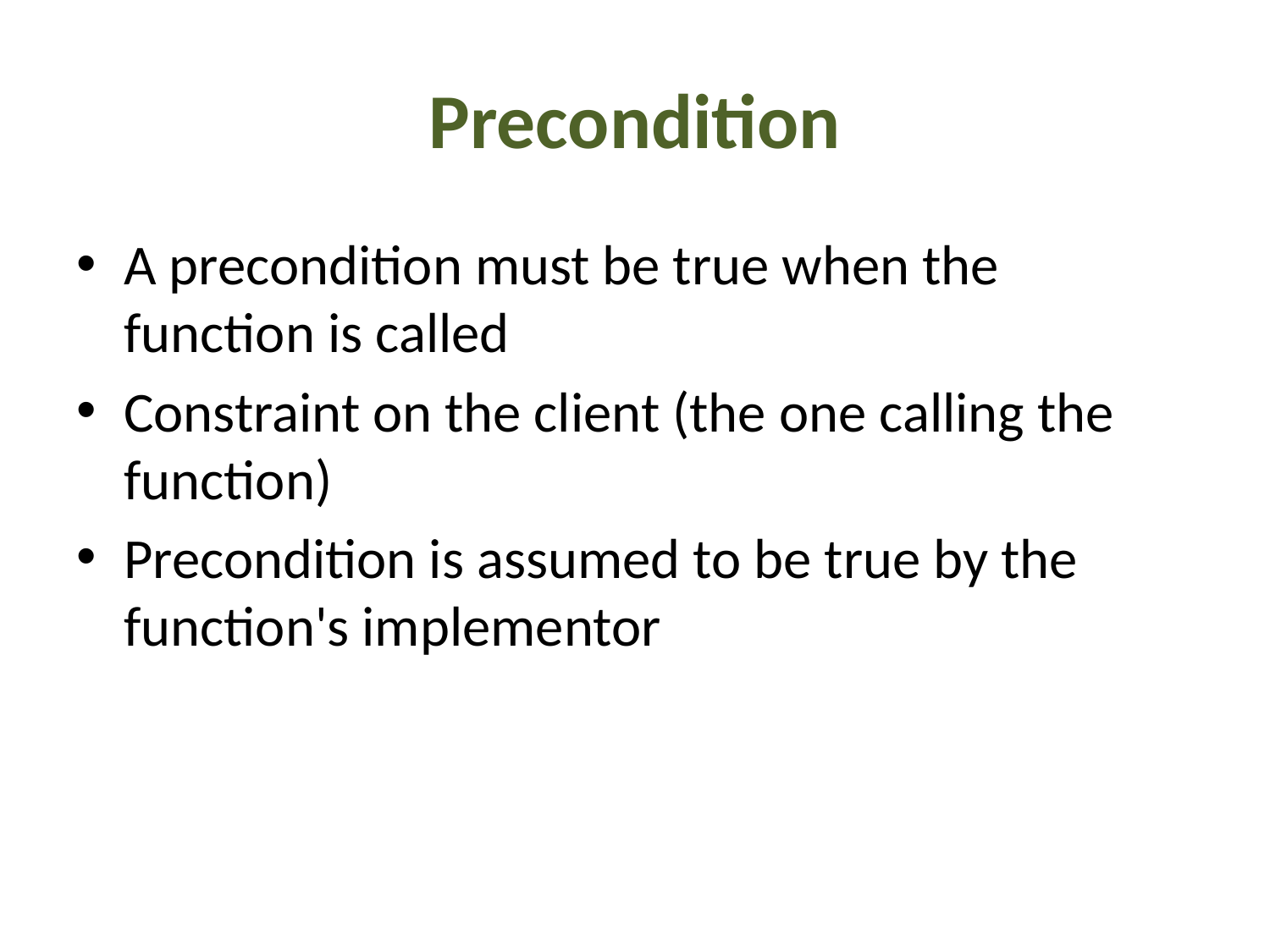

# Precondition
A precondition must be true when the function is called
Constraint on the client (the one calling the function)
Precondition is assumed to be true by the function's implementor